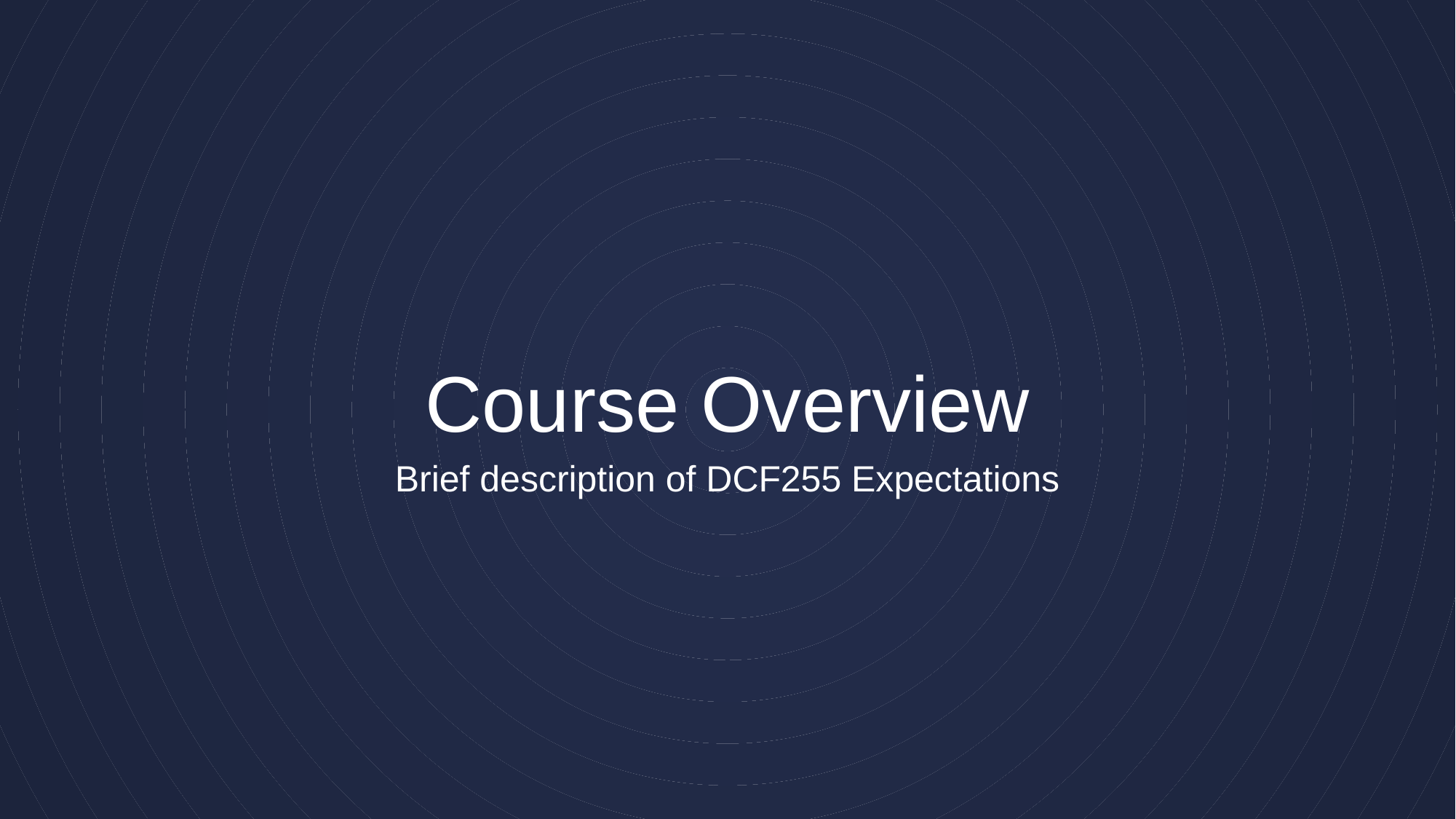

# Course Overview
Brief description of DCF255 Expectations